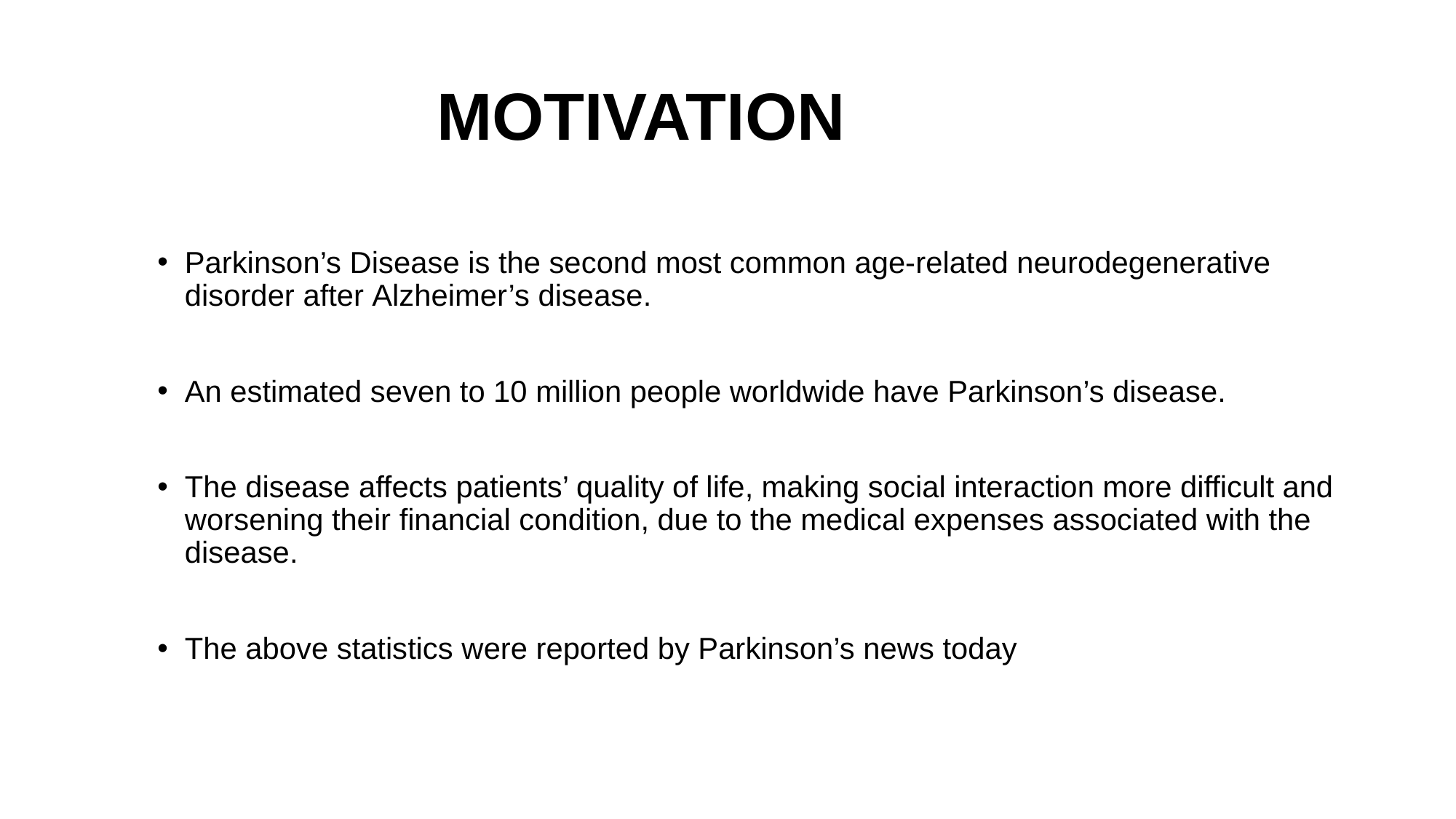

# MOTIVATION
Parkinson’s Disease is the second most common age-related neurodegenerative disorder after Alzheimer’s disease.

An estimated seven to 10 million people worldwide have Parkinson’s disease.

The disease affects patients’ quality of life, making social interaction more difficult and worsening their financial condition, due to the medical expenses associated with the disease.

The above statistics were reported by Parkinson’s news today